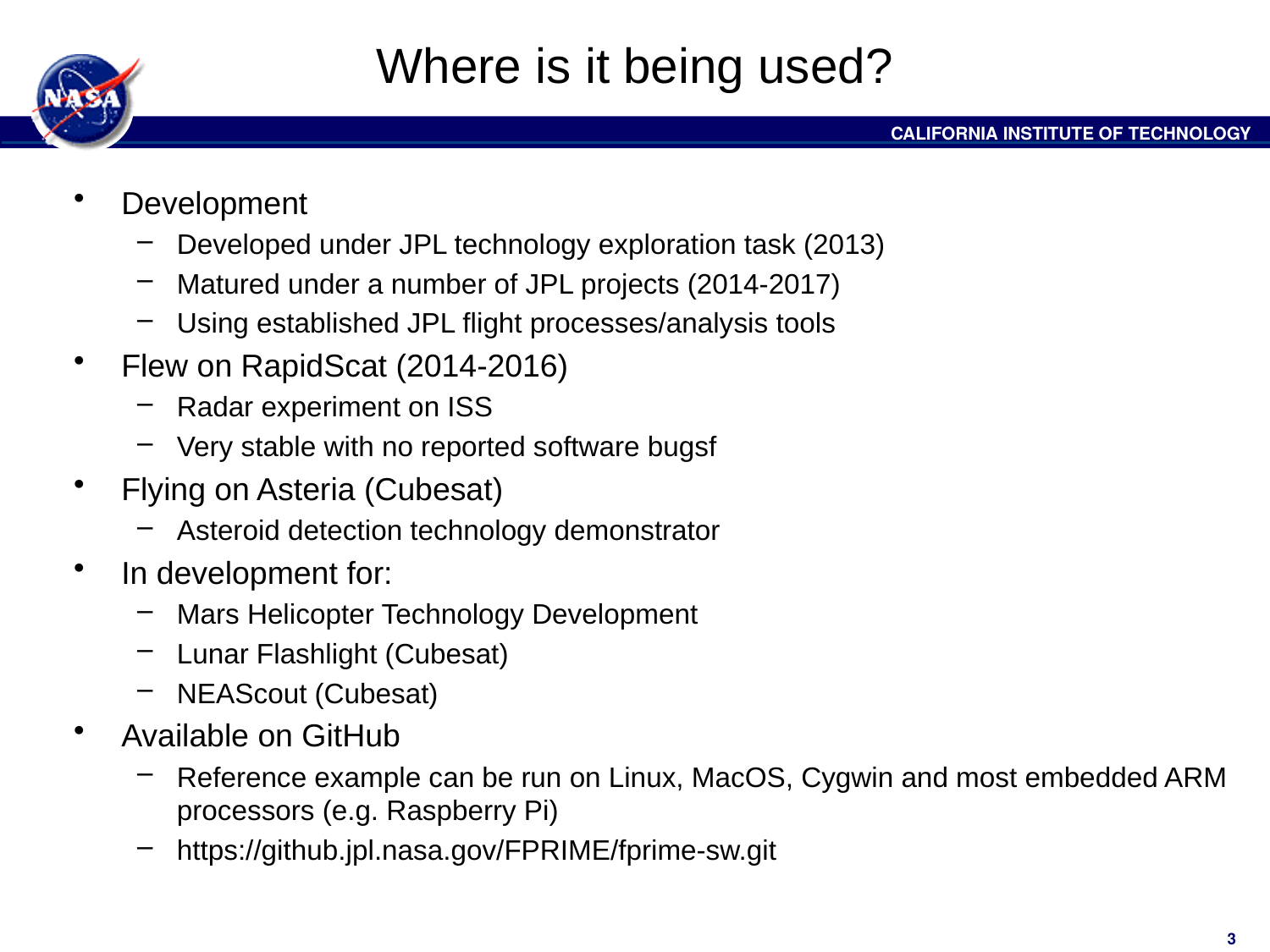

# Where is it being used?
Development
Developed under JPL technology exploration task (2013)
Matured under a number of JPL projects (2014-2017)
Using established JPL flight processes/analysis tools
Flew on RapidScat (2014-2016)
Radar experiment on ISS
Very stable with no reported software bugsf
Flying on Asteria (Cubesat)
Asteroid detection technology demonstrator
In development for:
Mars Helicopter Technology Development
Lunar Flashlight (Cubesat)
NEAScout (Cubesat)
Available on GitHub
Reference example can be run on Linux, MacOS, Cygwin and most embedded ARM processors (e.g. Raspberry Pi)
https://github.jpl.nasa.gov/FPRIME/fprime-sw.git
3